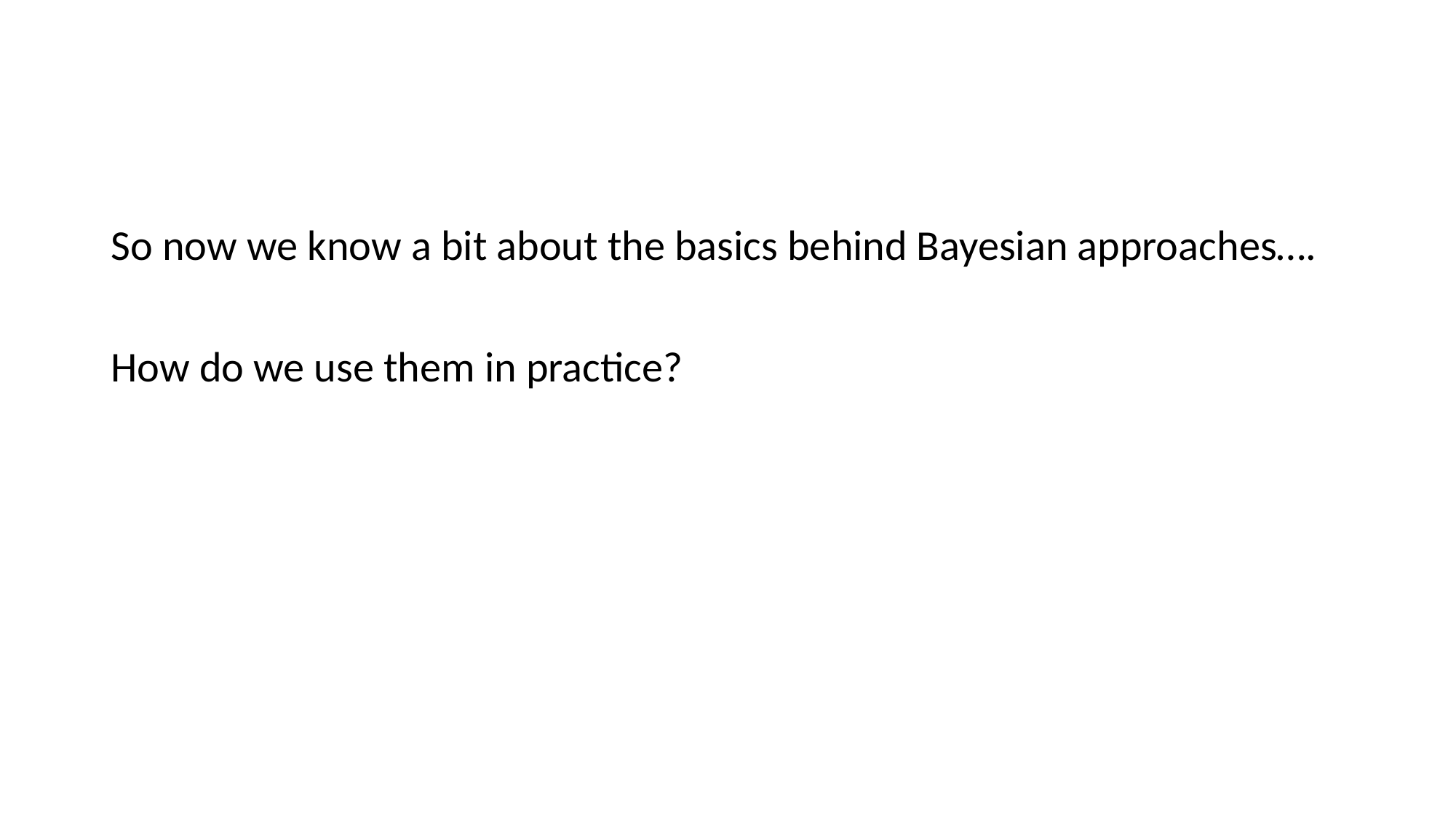

So now we know a bit about the basics behind Bayesian approaches….

How do we use them in practice?